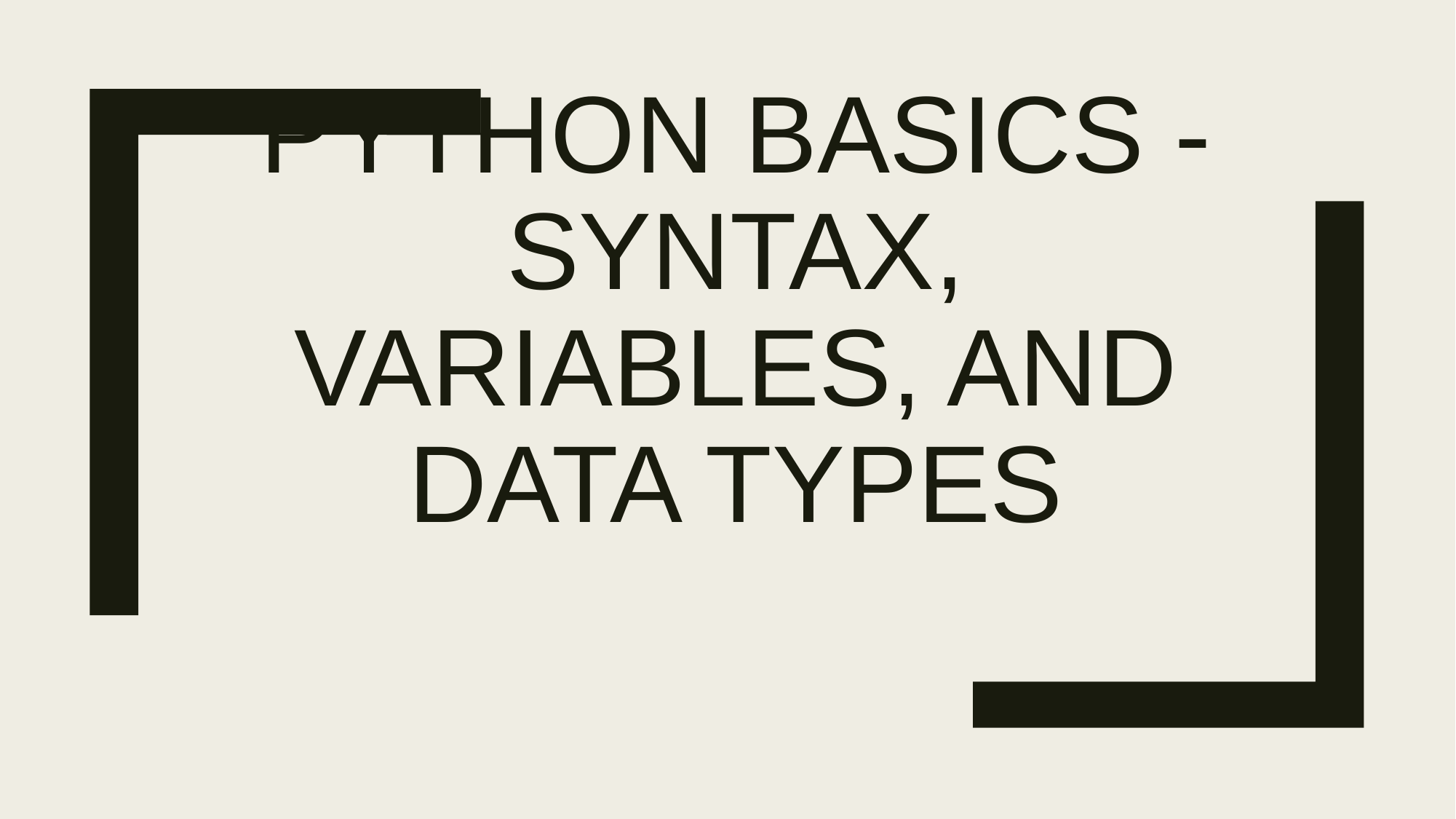

# Python Basics - Syntax, Variables, and Data Types